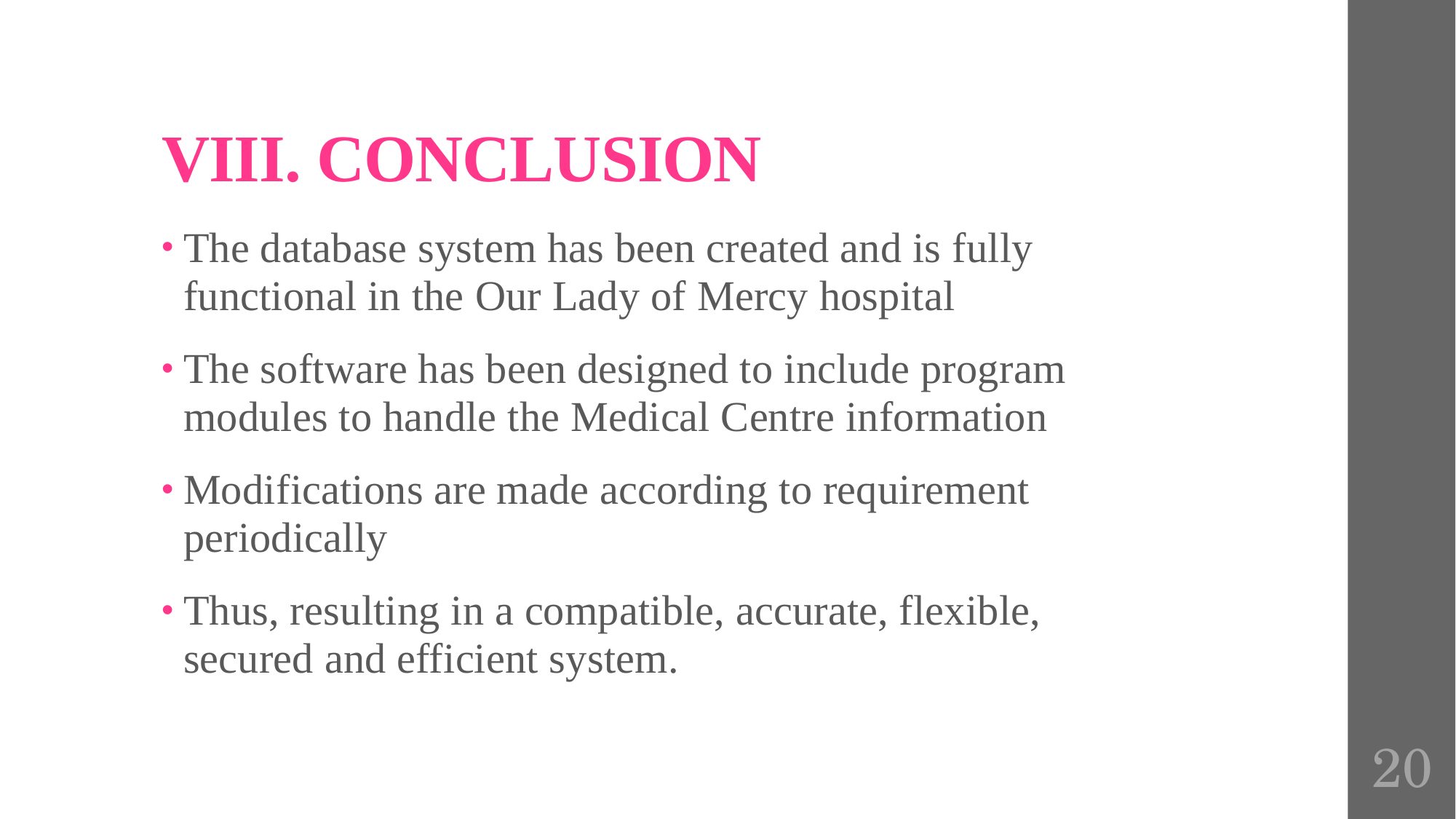

# VIII. CONCLUSION
The database system has been created and is fully functional in the Our Lady of Mercy hospital
The software has been designed to include program modules to handle the Medical Centre information
Modifications are made according to requirement periodically
Thus, resulting in a compatible, accurate, flexible, secured and efficient system.
20